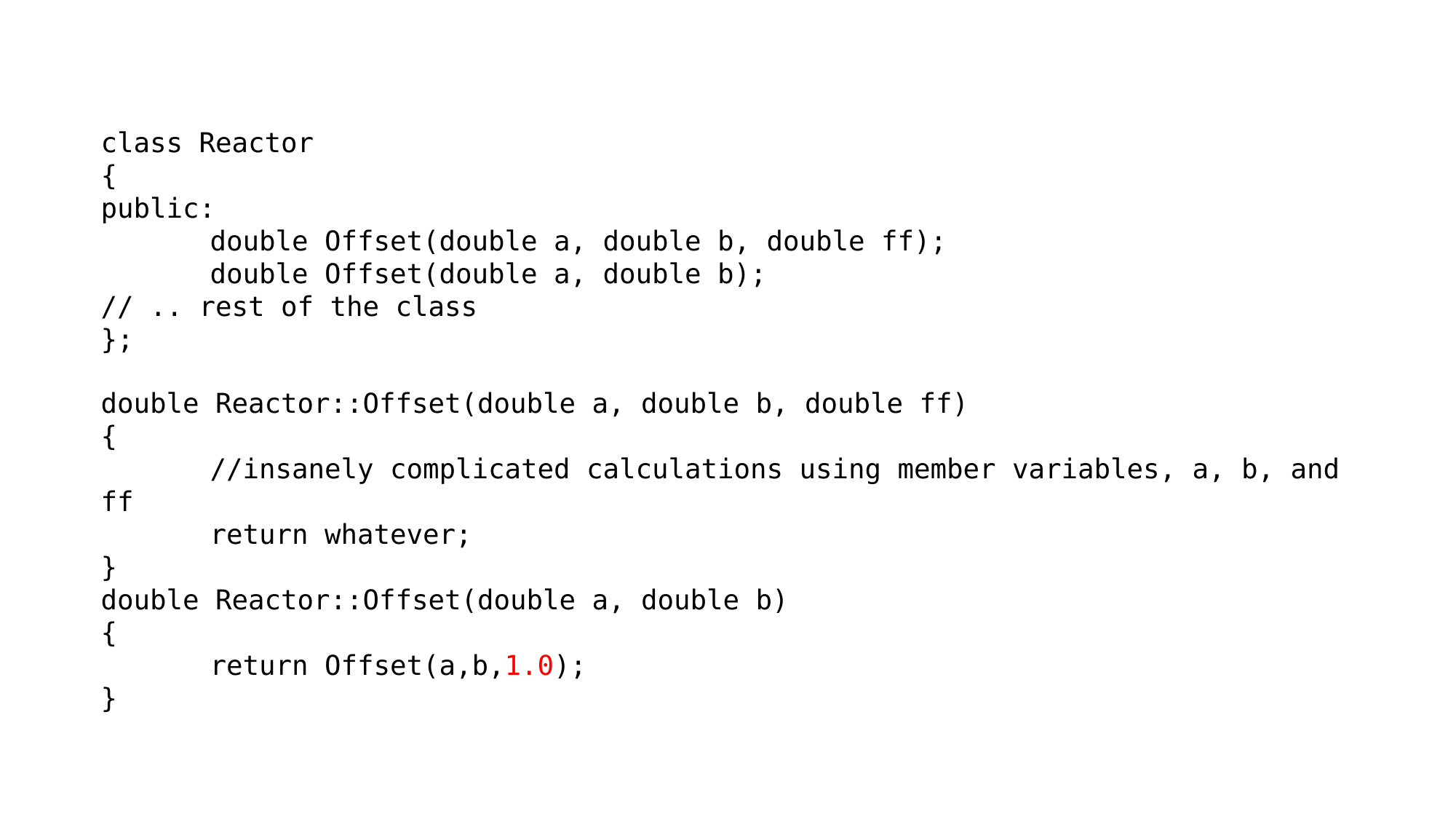

class Reactor
{
public:
	double Offset(double a, double b, double ff);
	double Offset(double a, double b);
// .. rest of the class
};
double Reactor::Offset(double a, double b, double ff)
{
	//insanely complicated calculations using member variables, a, b, and ff
	return whatever;
}
double Reactor::Offset(double a, double b)
{
	return Offset(a,b,1.0);
}